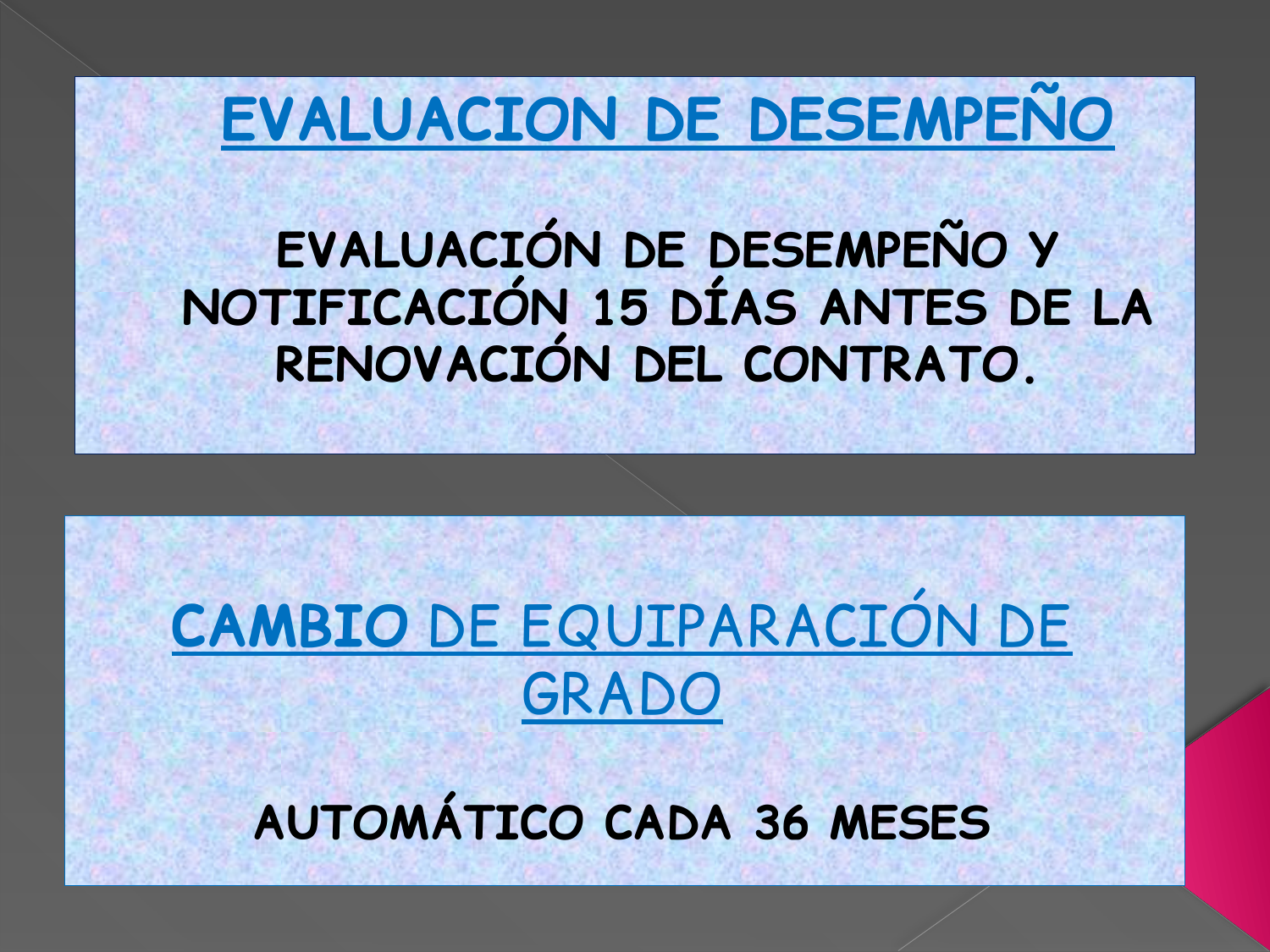

# EVALUACION DE DESEMPEÑO EVALUACIÓN DE DESEMPEÑO Y NOTIFICACIÓN 15 DÍAS ANTES DE LA RENOVACIÓN DEL CONTRATO.

CAMBIO DE EQUIPARACIÓN DE GRADO

AUTOMÁTICO CADA 36 MESES